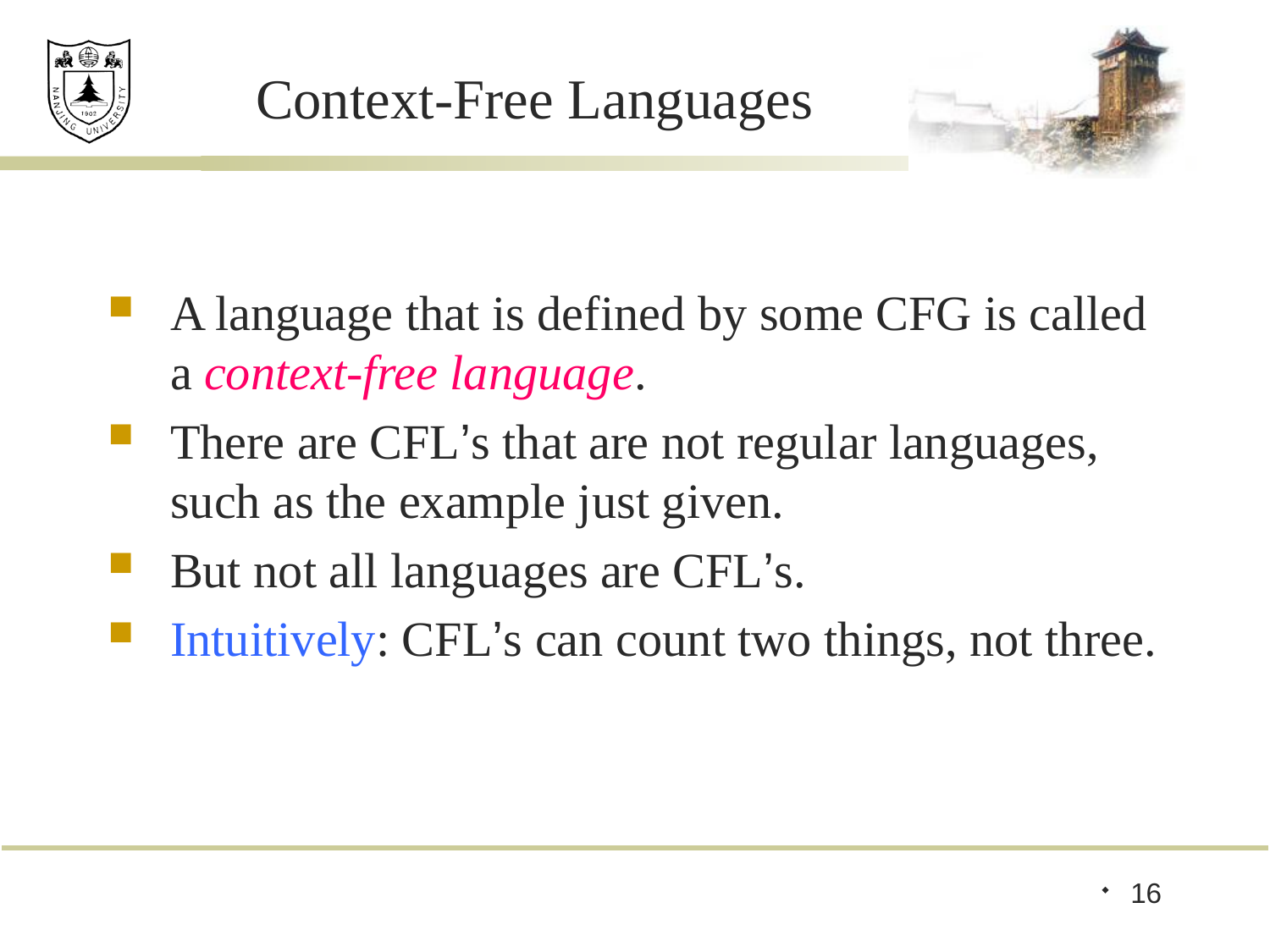

# Context-Free Languages
A language that is defined by some CFG is called a context-free language.
There are CFL’s that are not regular languages, such as the example just given.
But not all languages are CFL’s.
Intuitively: CFL’s can count two things, not three.
16